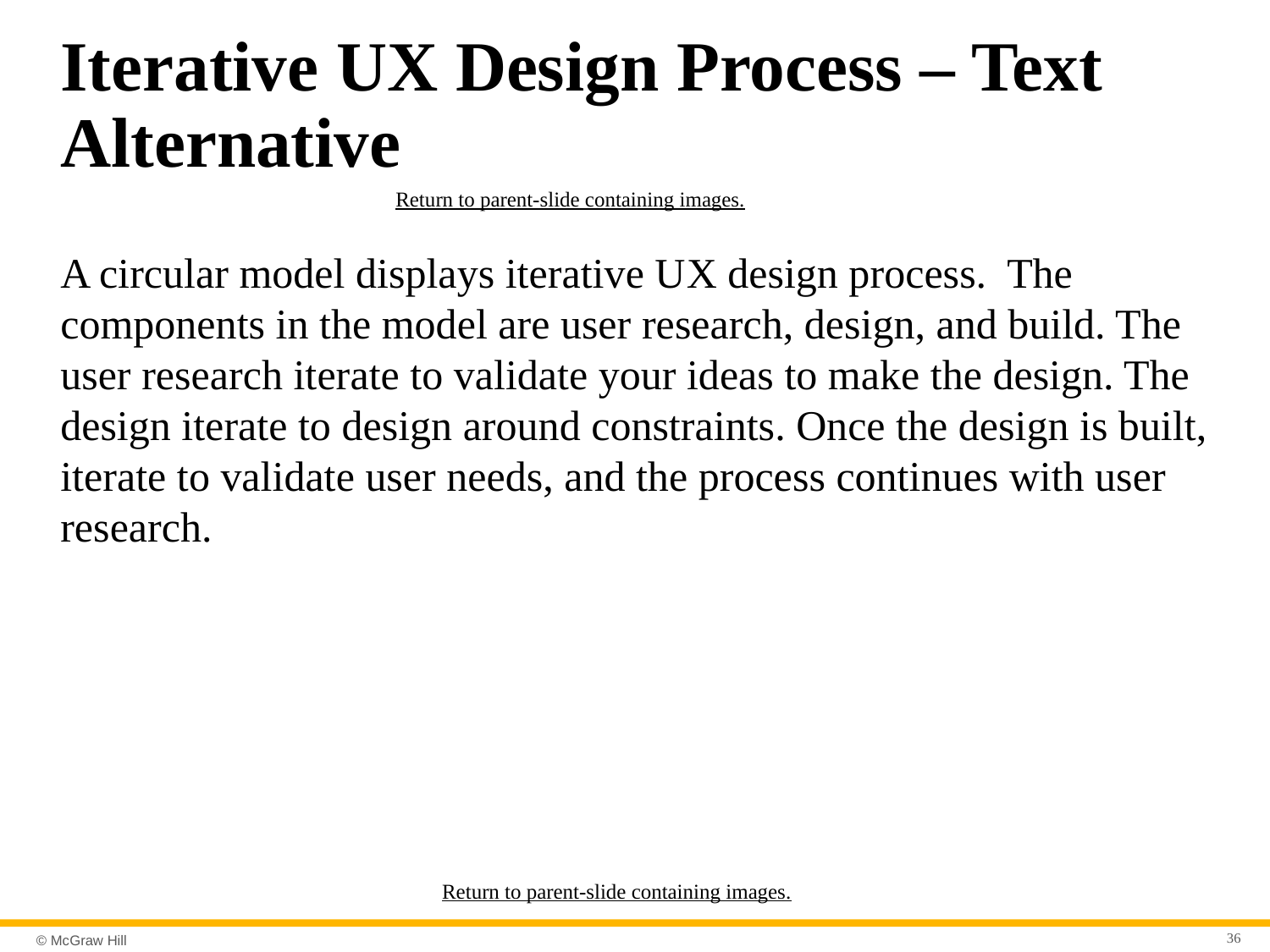

# Iterative UX Design Process – Text Alternative
Return to parent-slide containing images.
A circular model displays iterative U X design process.  The components in the model are user research, design, and build. The user research iterate to validate your ideas to make the design. The design iterate to design around constraints. Once the design is built, iterate to validate user needs, and the process continues with user research.
Return to parent-slide containing images.
36